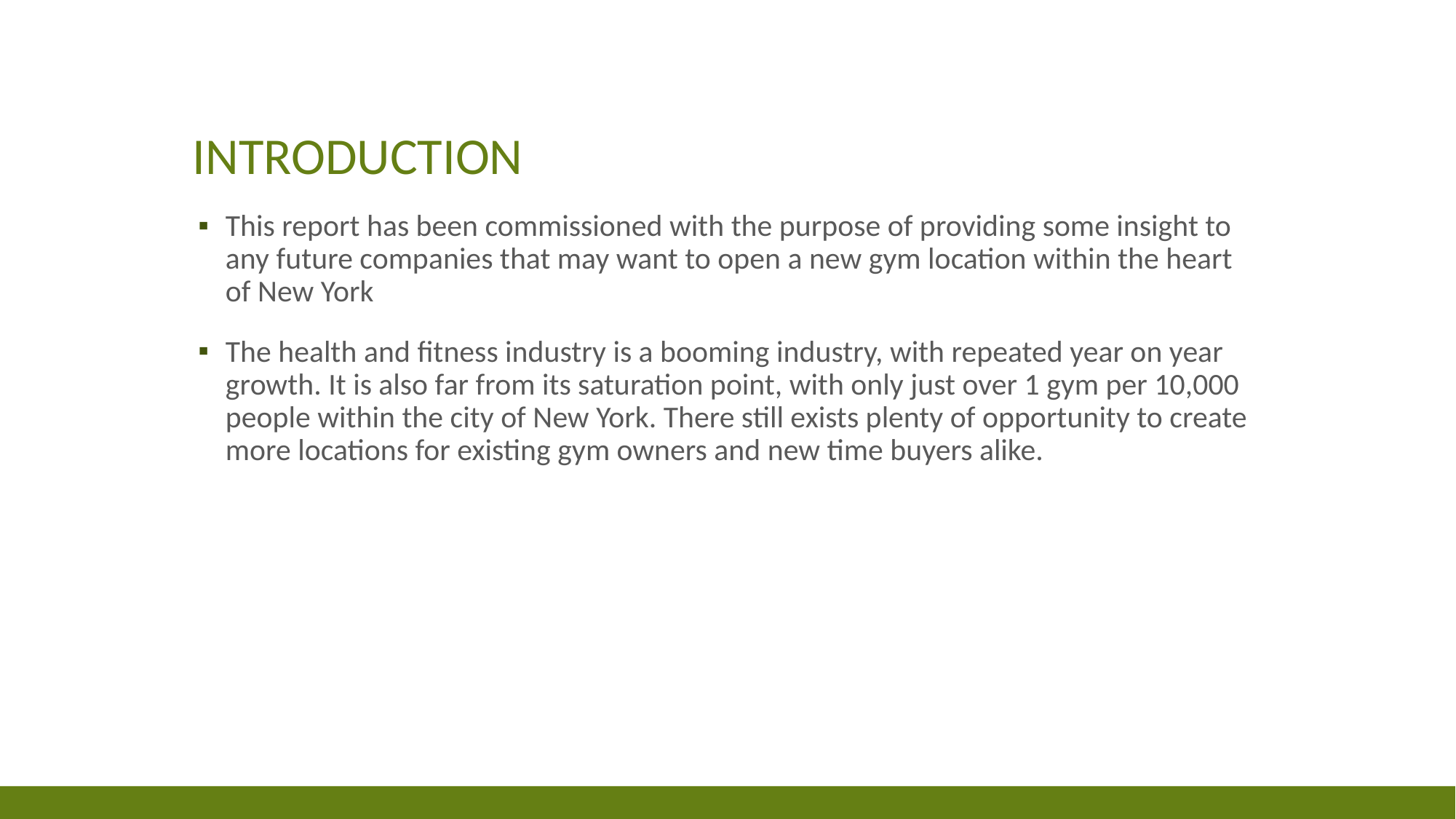

# introduction
This report has been commissioned with the purpose of providing some insight to any future companies that may want to open a new gym location within the heart of New York
The health and fitness industry is a booming industry, with repeated year on year growth. It is also far from its saturation point, with only just over 1 gym per 10,000 people within the city of New York. There still exists plenty of opportunity to create more locations for existing gym owners and new time buyers alike.